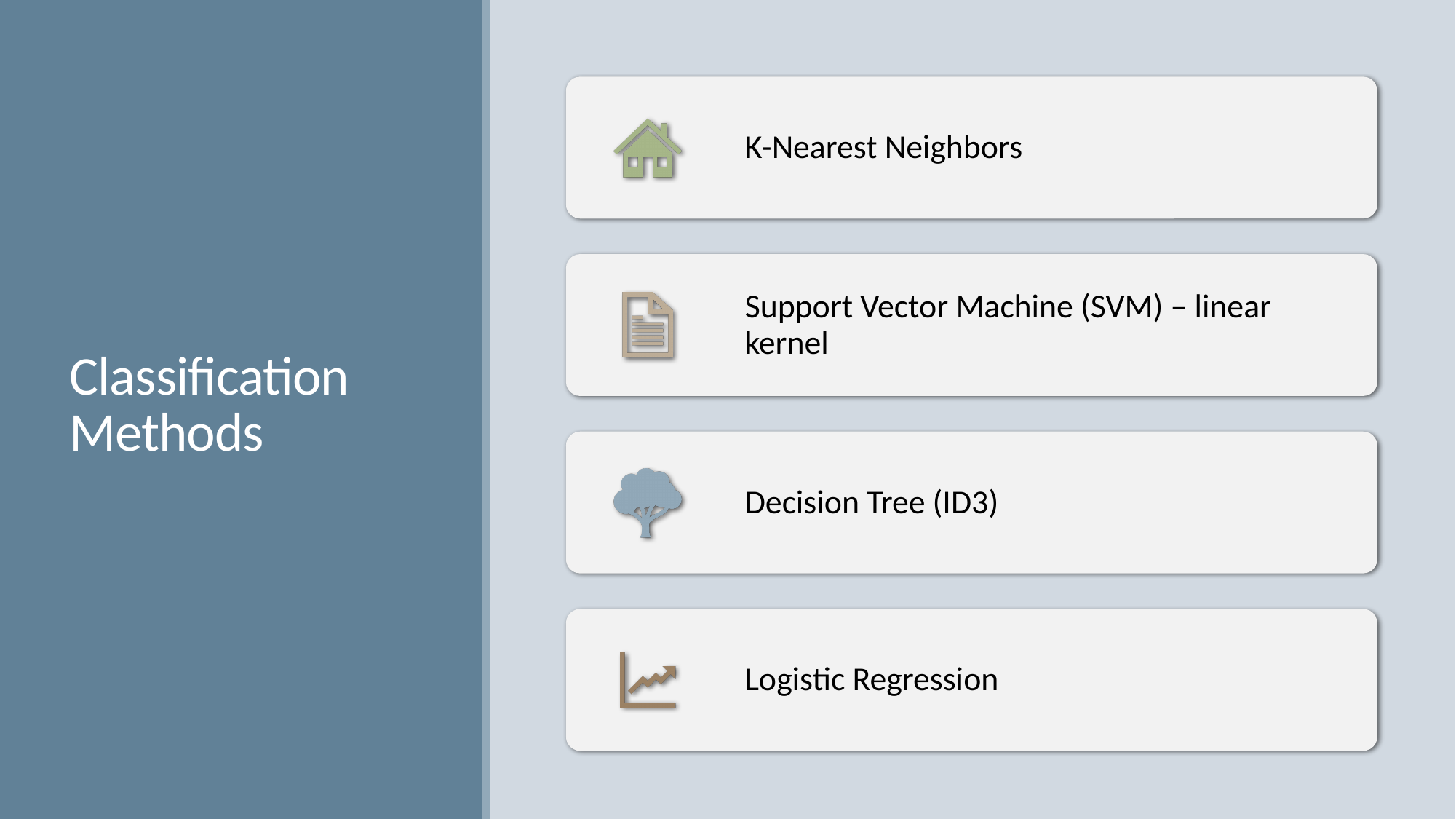

# Classification Methods
K-Nearest Neighbors
Support Vector Machine (SVM) – linear kernel
Decision Tree (ID3)
Logistic Regression